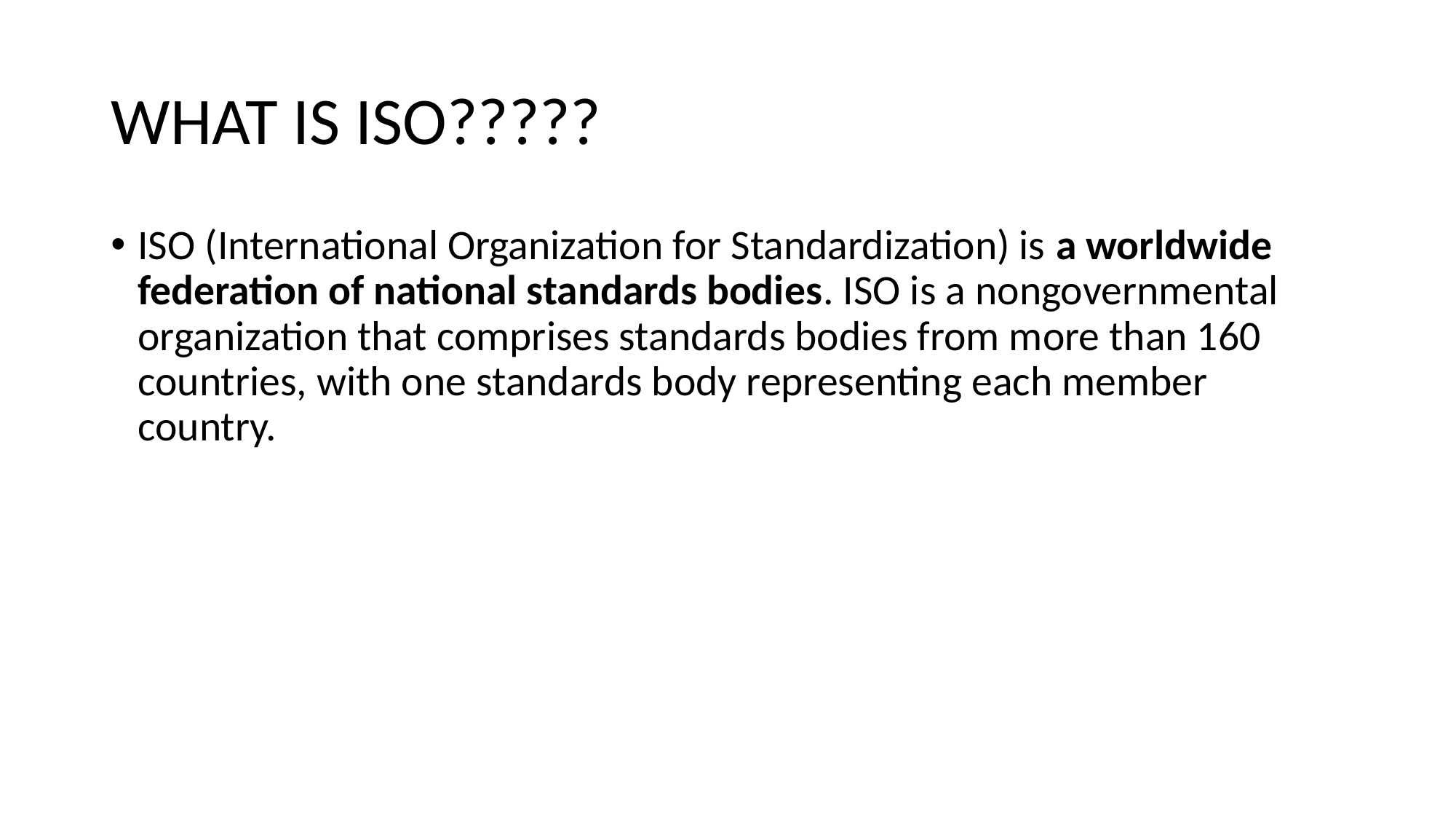

# WHAT IS ISO?????
ISO (International Organization for Standardization) is a worldwide federation of national standards bodies. ISO is a nongovernmental organization that comprises standards bodies from more than 160 countries, with one standards body representing each member country.